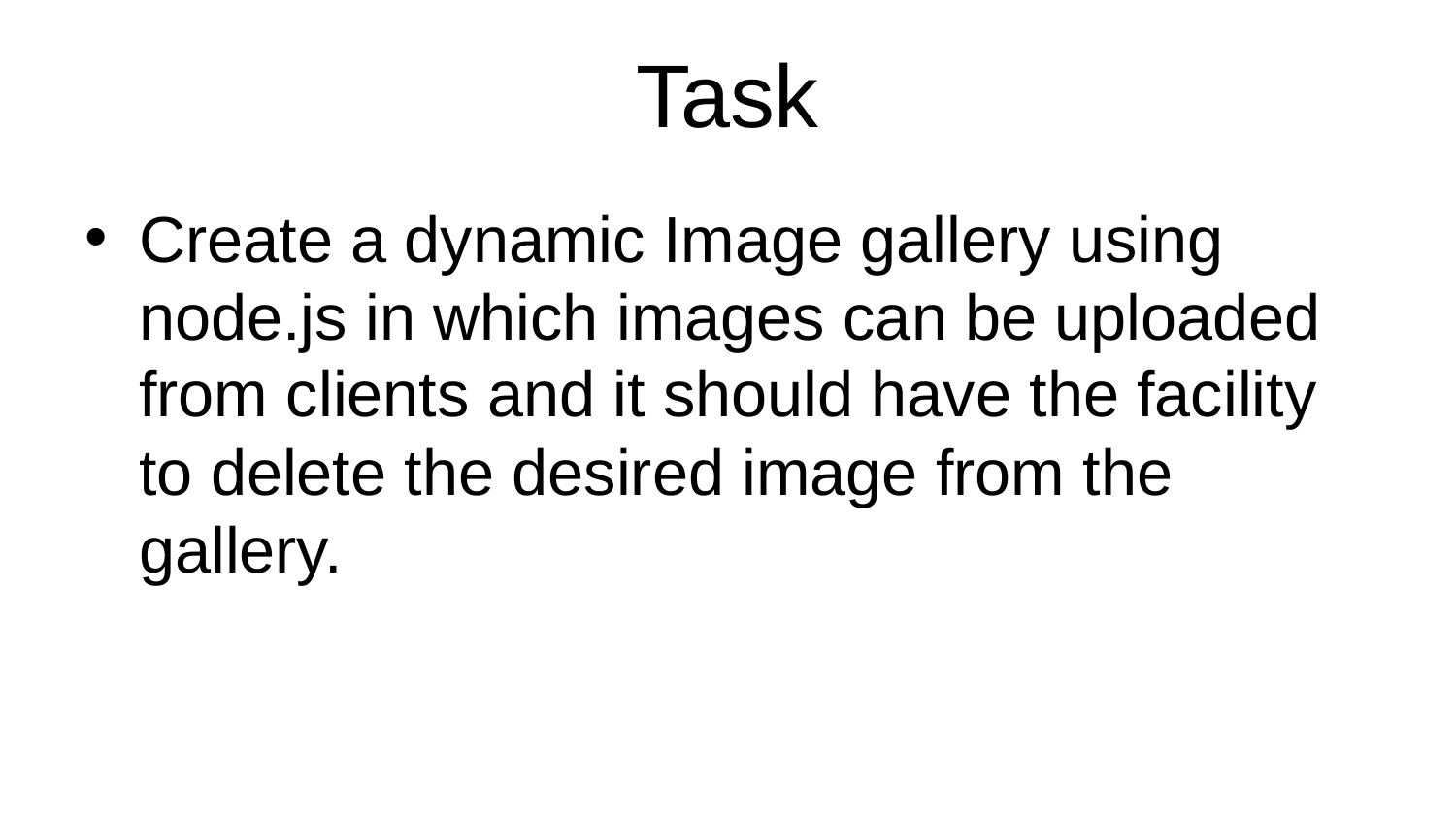

# Task
Create a dynamic Image gallery using node.js in which images can be uploaded from clients and it should have the facility to delete the desired image from the gallery.